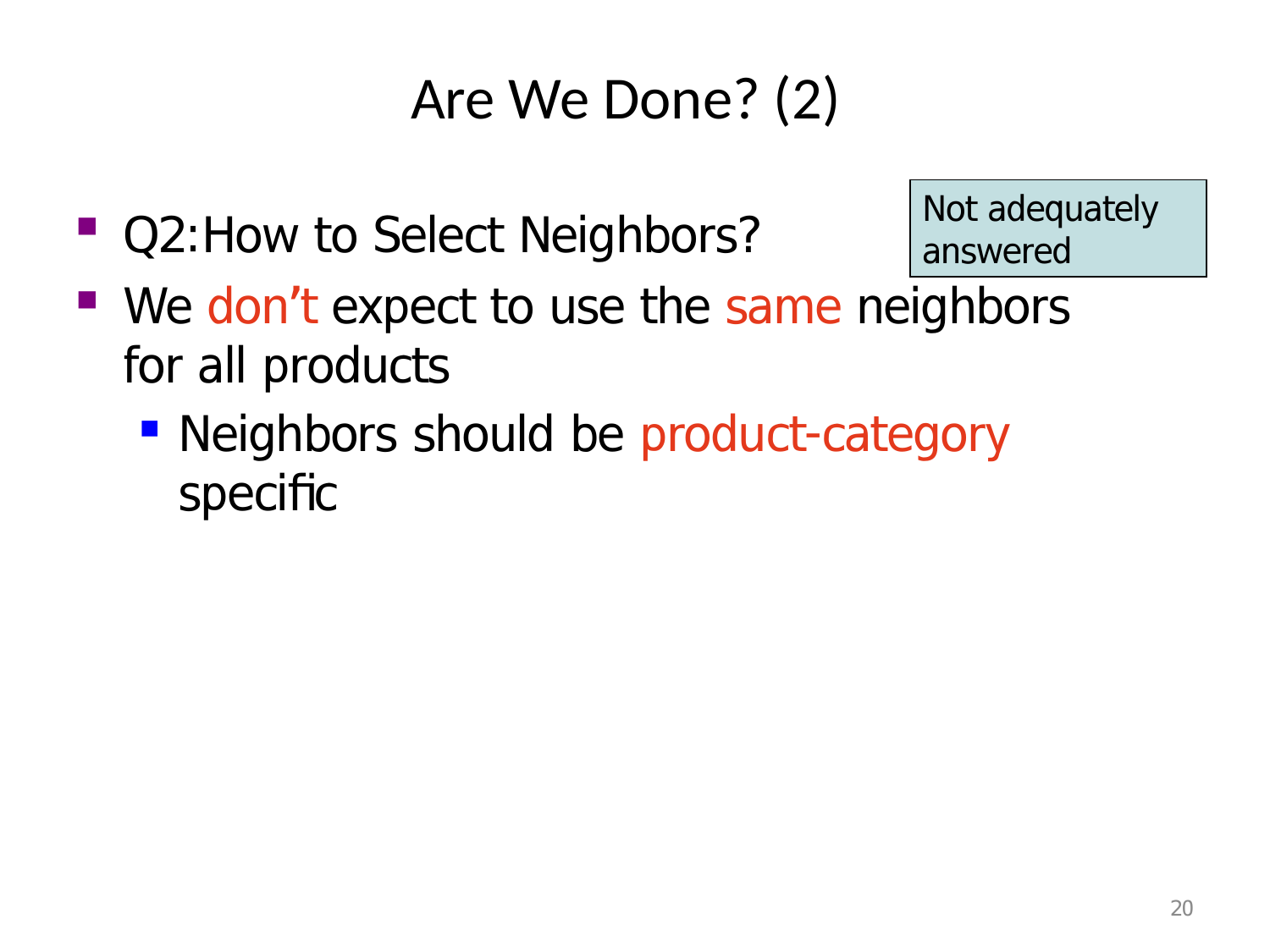

# Are We Done? (2)
Not adequately answered
Q2:How to Select Neighbors?
We don’t expect to use the same neighbors for all products
Neighbors should be product-category specific
20